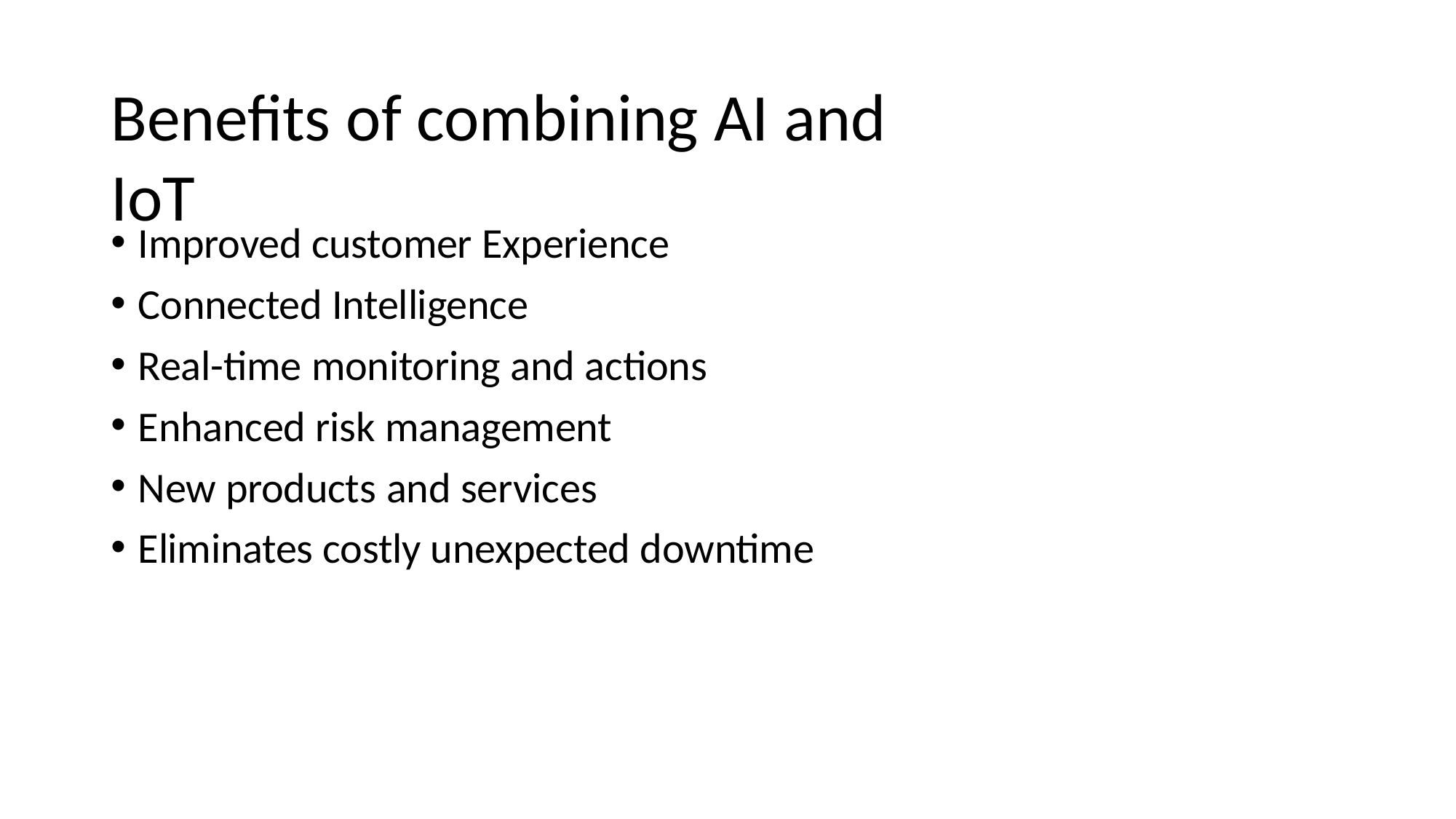

# Benefits of combining AI and IoT
Improved customer Experience
Connected Intelligence
Real-time monitoring and actions
Enhanced risk management
New products and services
Eliminates costly unexpected downtime